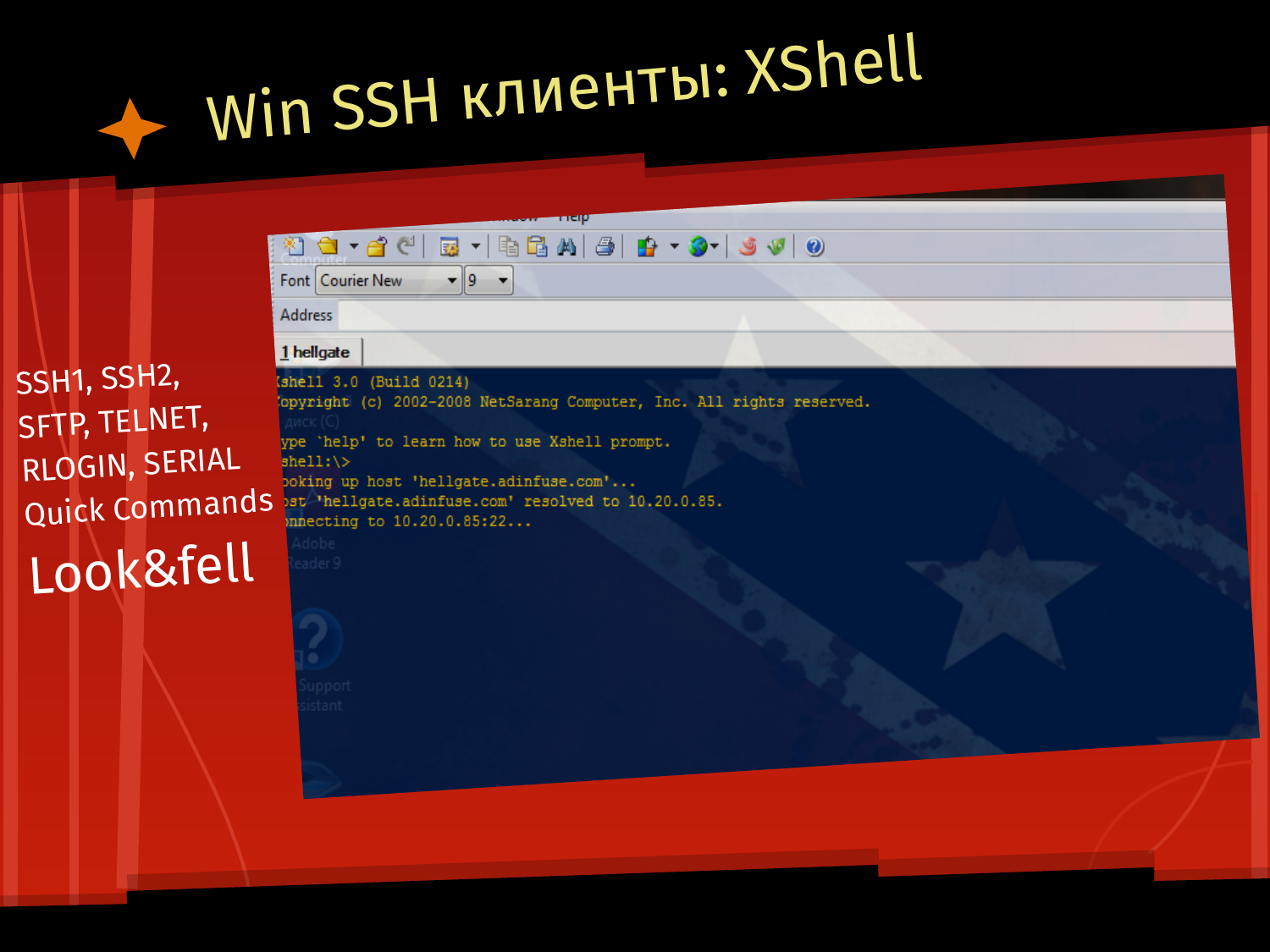

# Win SSH клиенты: XShell

SSH1, SSH2,
SFTP, TELNET,
RLOGIN, SERIAL
Quick Commands
Look&fell